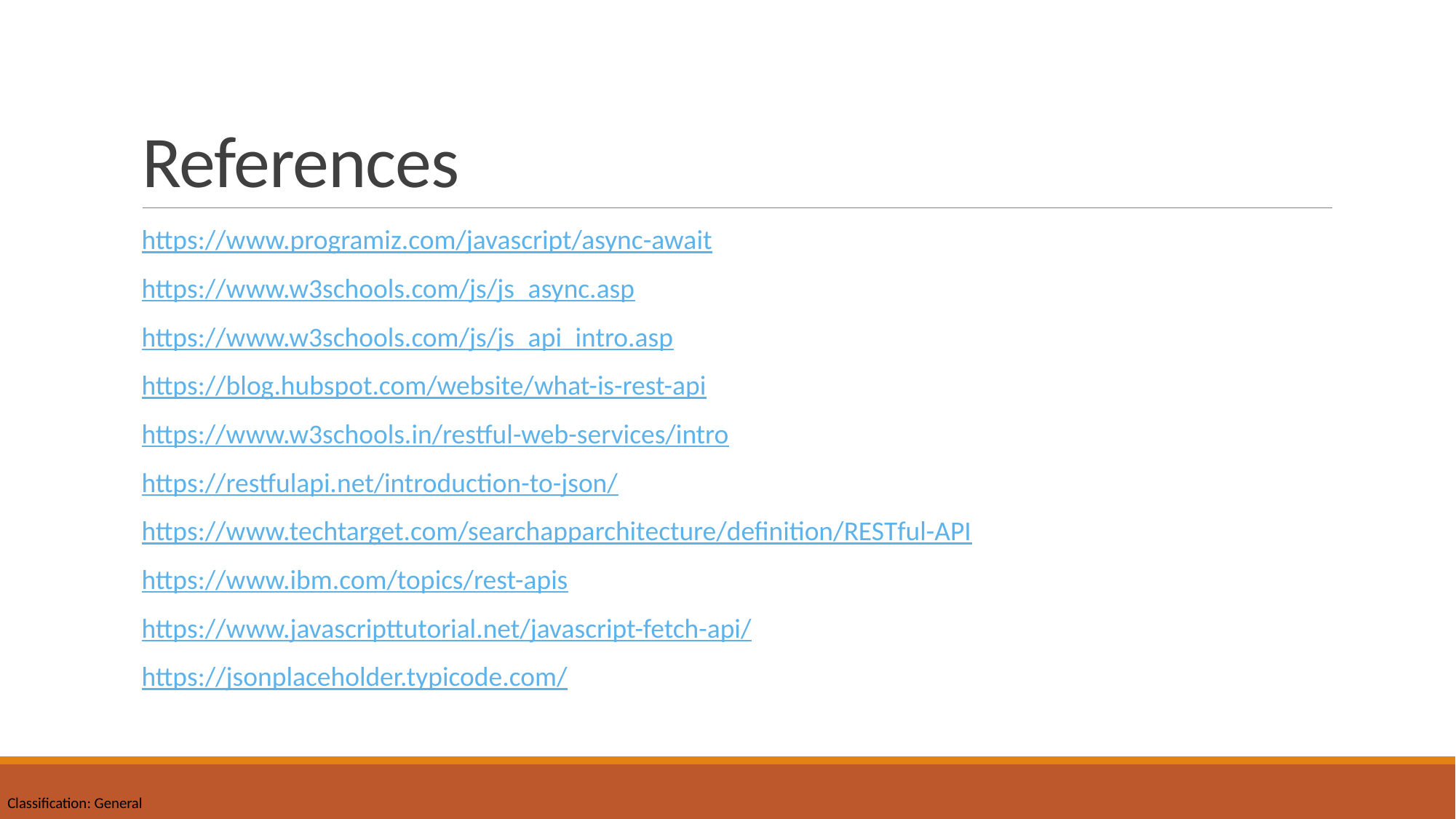

# References
https://www.programiz.com/javascript/async-await
https://www.w3schools.com/js/js_async.asp
https://www.w3schools.com/js/js_api_intro.asp
https://blog.hubspot.com/website/what-is-rest-api
https://www.w3schools.in/restful-web-services/intro
https://restfulapi.net/introduction-to-json/
https://www.techtarget.com/searchapparchitecture/definition/RESTful-API
https://www.ibm.com/topics/rest-apis
https://www.javascripttutorial.net/javascript-fetch-api/
https://jsonplaceholder.typicode.com/